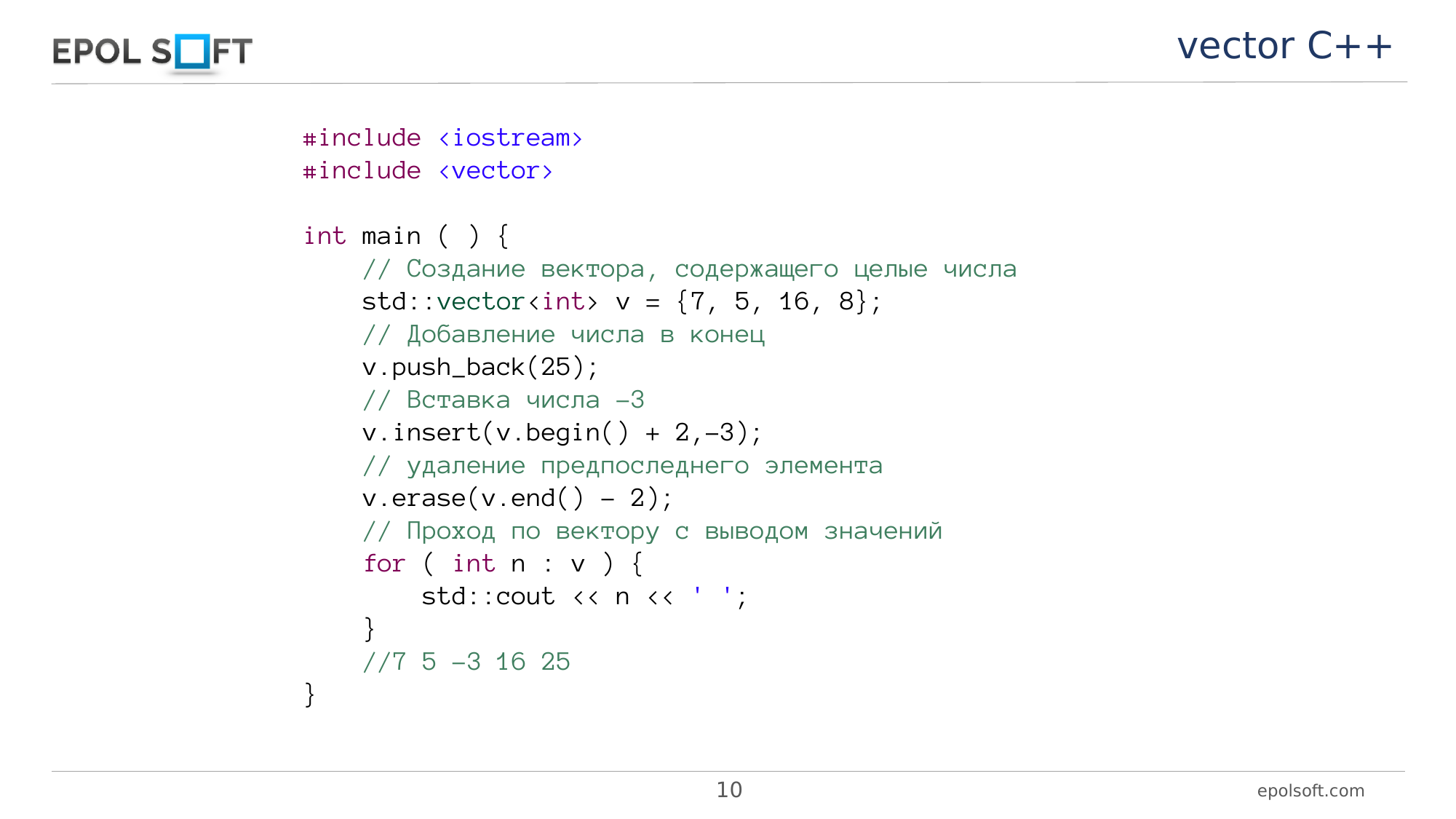

vector С++
#include <iostream>
#include <vector>

int main ( ) {
    // Создание вектора, содержащего целые числа
    std::vector<int> v = {7, 5, 16, 8};
    // Добавление числа в конец
    v.push_back(25);
    // Вставка числа -3
    v.insert(v.begin() + 2,-3);
    // удаление предпоследнего элемента
    v.erase(v.end() - 2);
    // Проход по вектору с выводом значений
    for ( int n : v ) {
        std::cout << n << ' ';
    }
    //7 5 -3 16 25
}
10